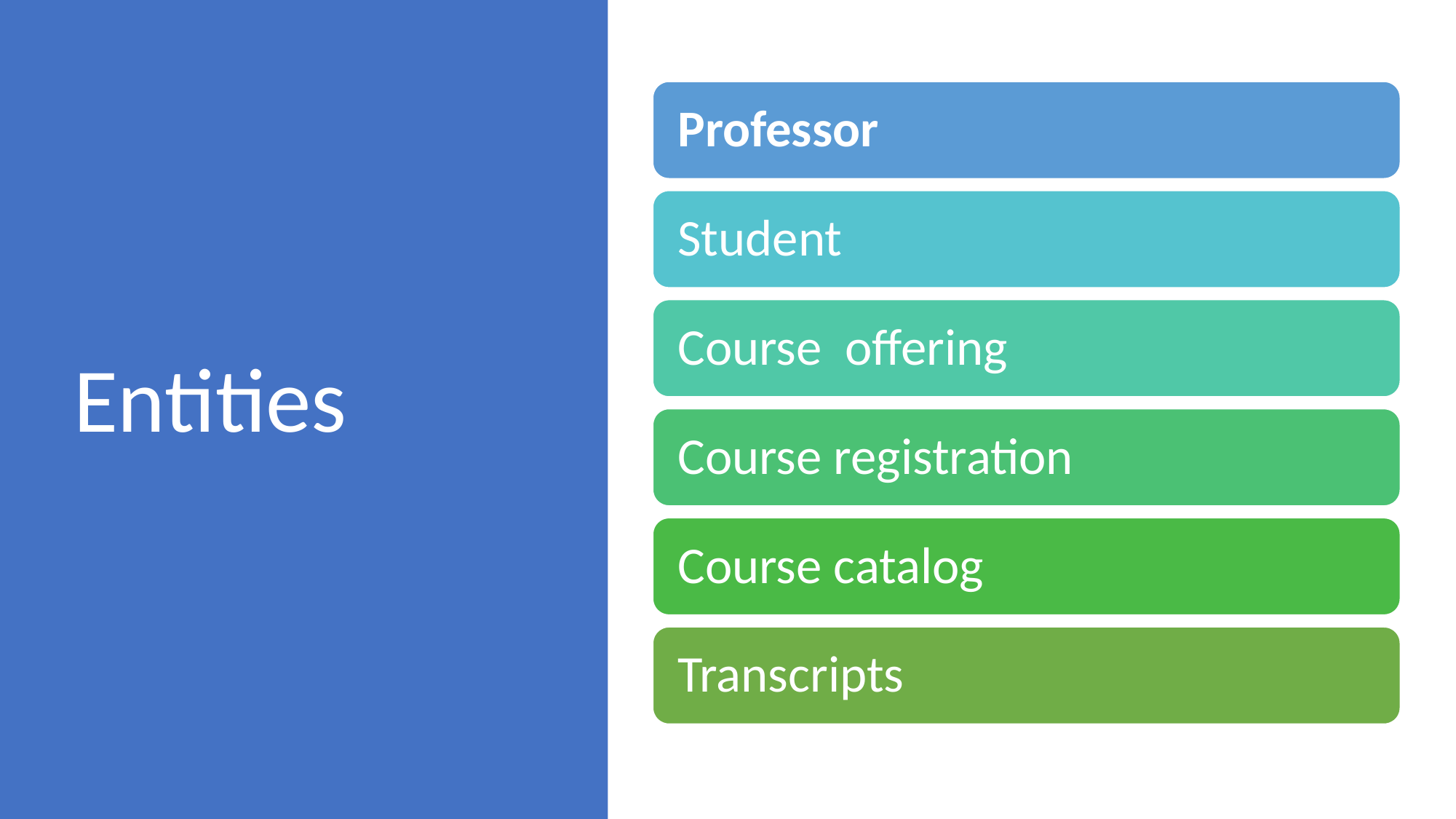

# Entities
Professor
Student
Course  offering
Course registration
Course catalog
Transcripts